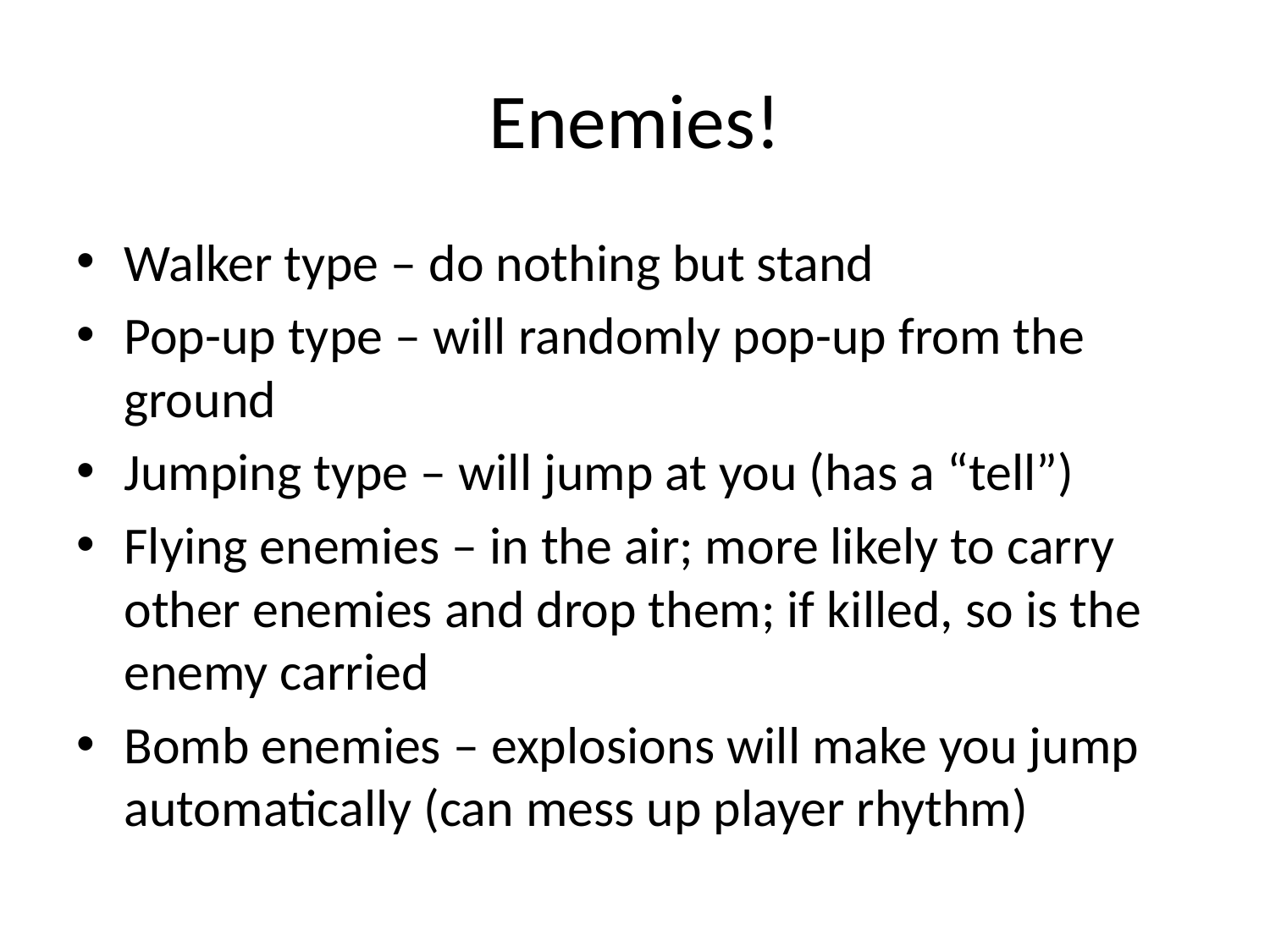

# Enemies!
Walker type – do nothing but stand
Pop-up type – will randomly pop-up from the ground
Jumping type – will jump at you (has a “tell”)
Flying enemies – in the air; more likely to carry other enemies and drop them; if killed, so is the enemy carried
Bomb enemies – explosions will make you jump automatically (can mess up player rhythm)